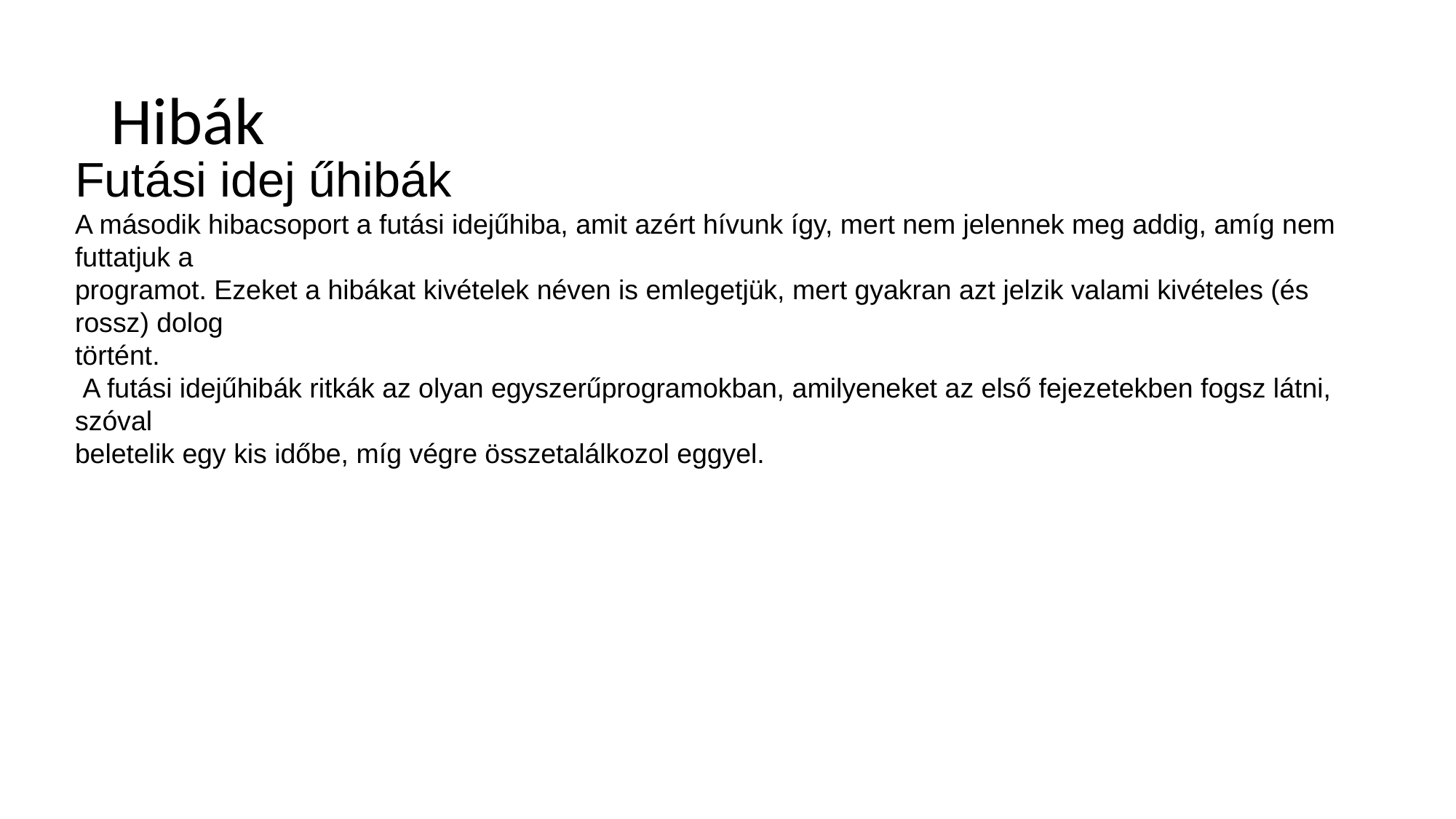

# Hibák
Futási idej űhibák
A második hibacsoport a futási idejűhiba, amit azért hívunk így, mert nem jelennek meg addig, amíg nem futtatjuk a
programot. Ezeket a hibákat kivételek néven is emlegetjük, mert gyakran azt jelzik valami kivételes (és rossz) dolog
történt.
 A futási idejűhibák ritkák az olyan egyszerűprogramokban, amilyeneket az első fejezetekben fogsz látni, szóval
beletelik egy kis időbe, míg végre összetalálkozol eggyel.